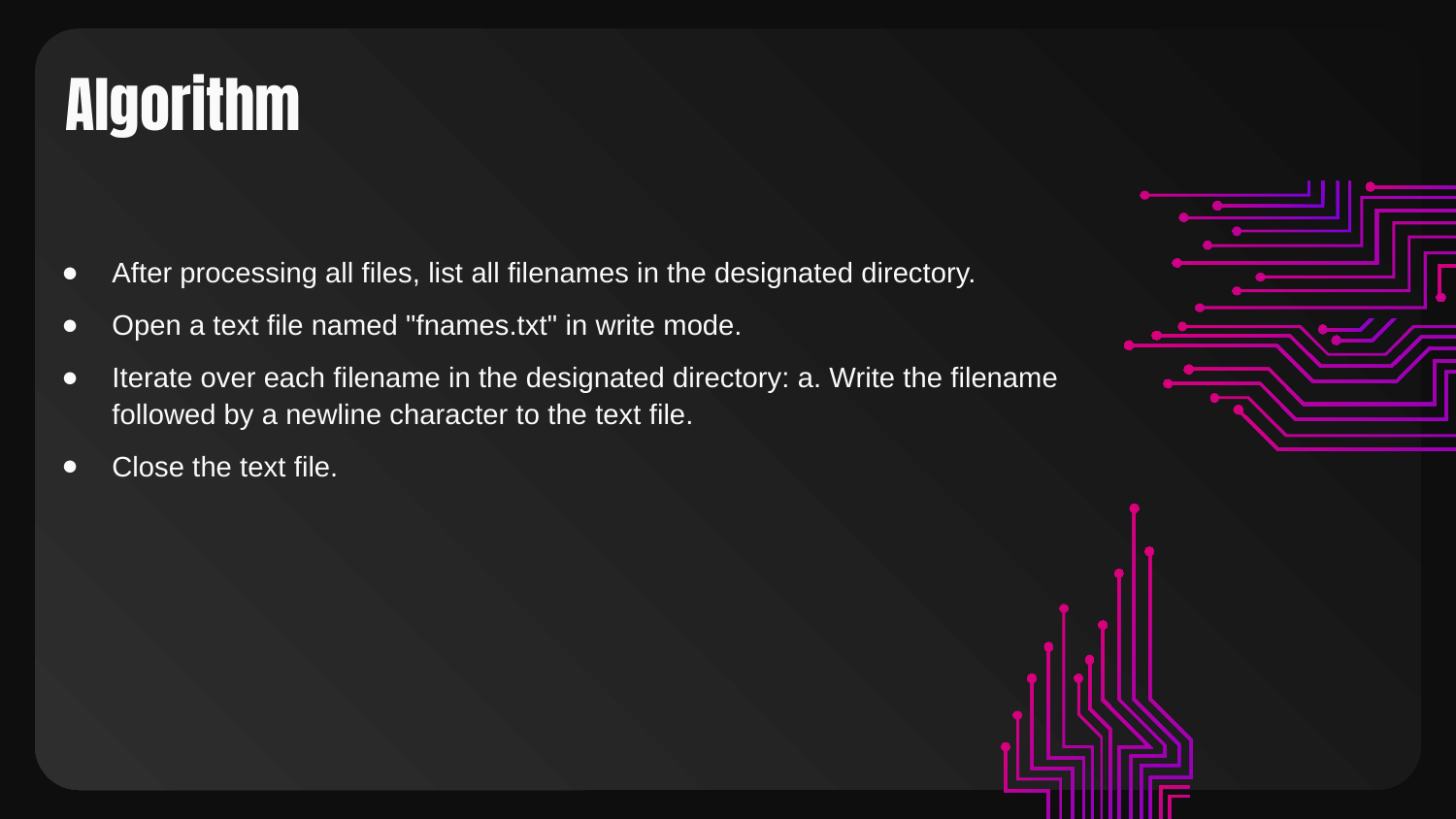

# Algorithm
After processing all files, list all filenames in the designated directory.
Open a text file named "fnames.txt" in write mode.
Iterate over each filename in the designated directory: a. Write the filename followed by a newline character to the text file.
Close the text file.